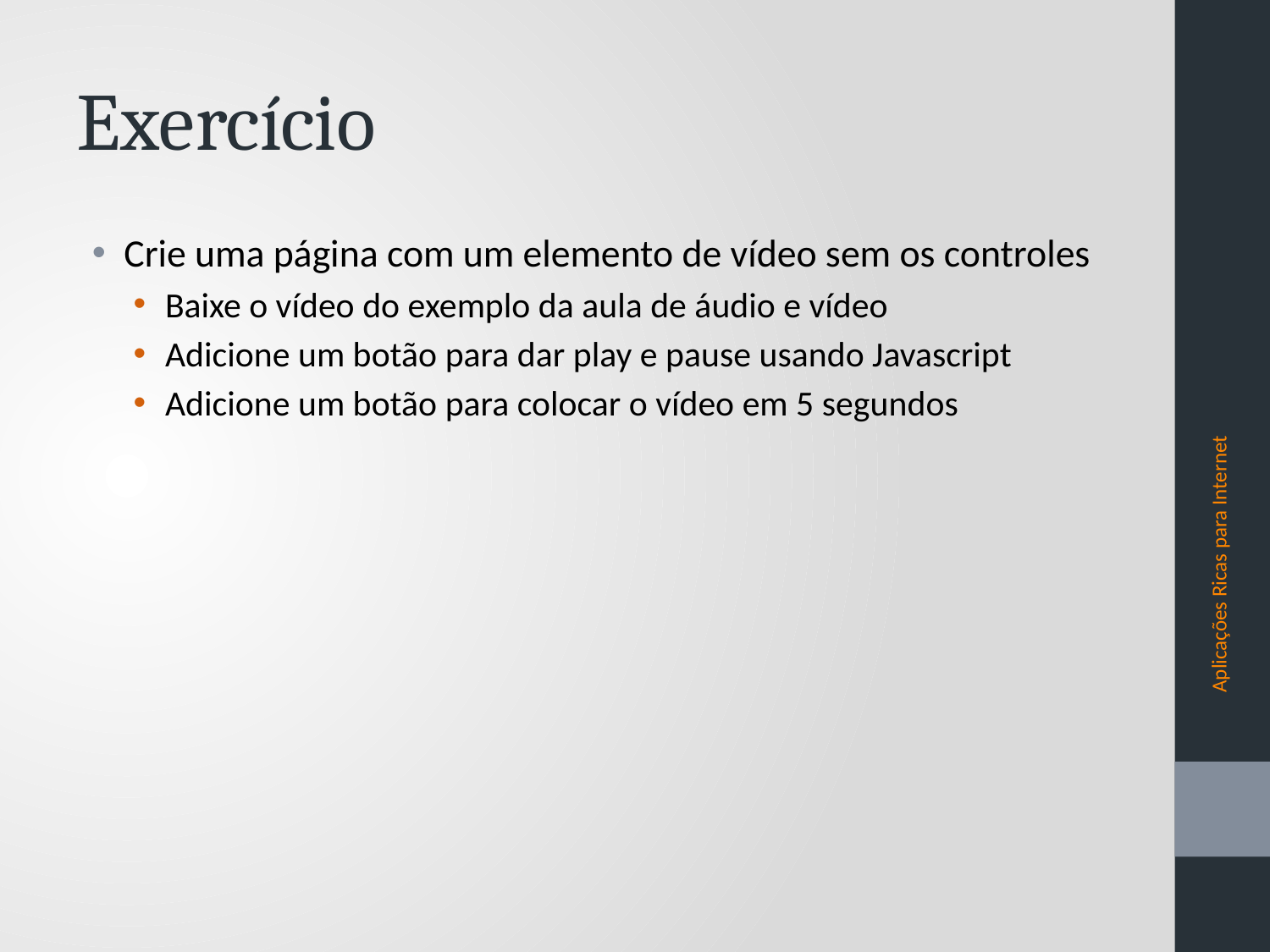

# Exercício
Crie uma página com um elemento de vídeo sem os controles
Baixe o vídeo do exemplo da aula de áudio e vídeo
Adicione um botão para dar play e pause usando Javascript
Adicione um botão para colocar o vídeo em 5 segundos
Aplicações Ricas para Internet